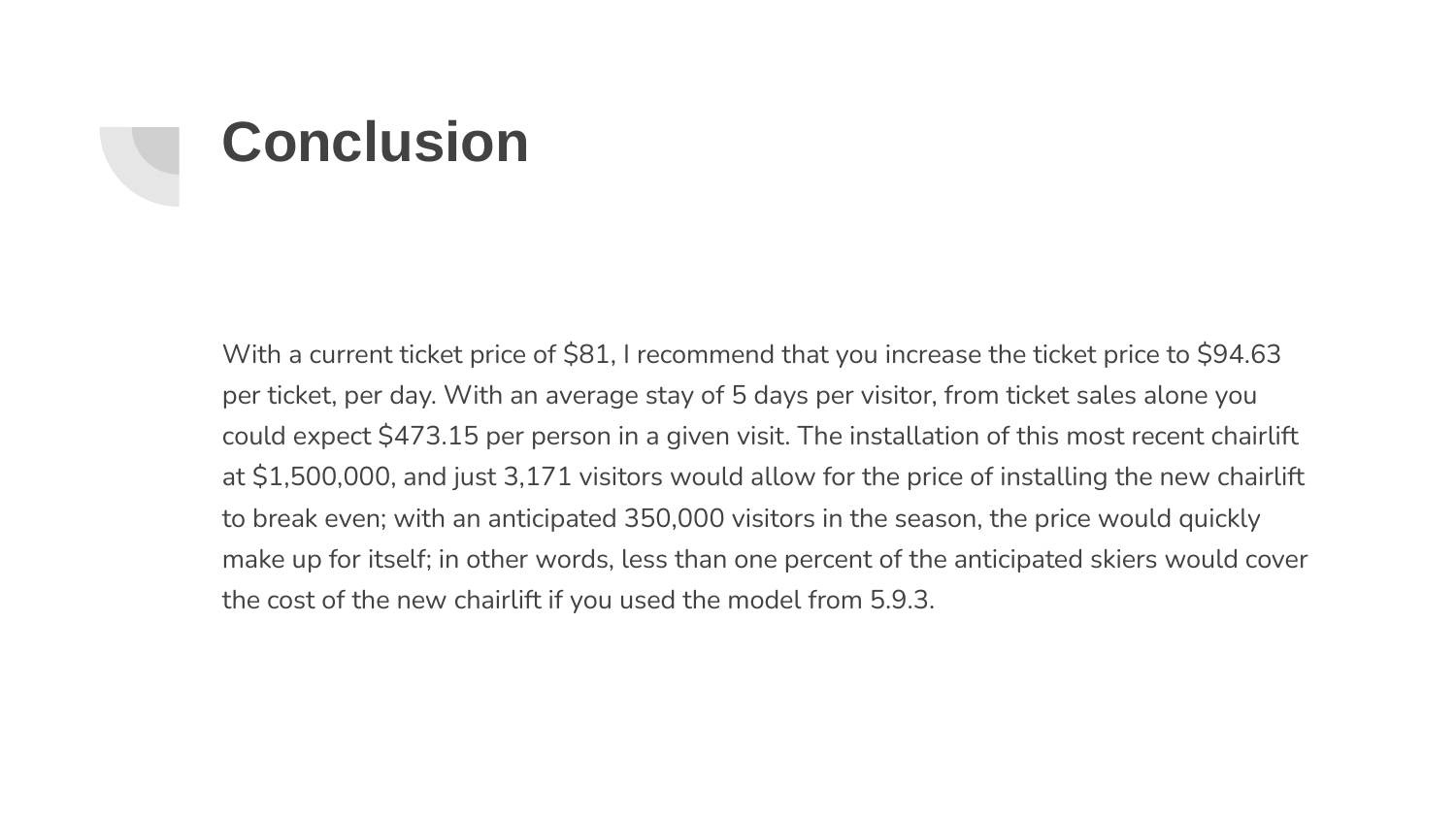

# Conclusion
With a current ticket price of $81, I recommend that you increase the ticket price to $94.63 per ticket, per day. With an average stay of 5 days per visitor, from ticket sales alone you could expect $473.15 per person in a given visit. The installation of this most recent chairlift at $1,500,000, and just 3,171 visitors would allow for the price of installing the new chairlift to break even; with an anticipated 350,000 visitors in the season, the price would quickly make up for itself; in other words, less than one percent of the anticipated skiers would cover the cost of the new chairlift if you used the model from 5.9.3.